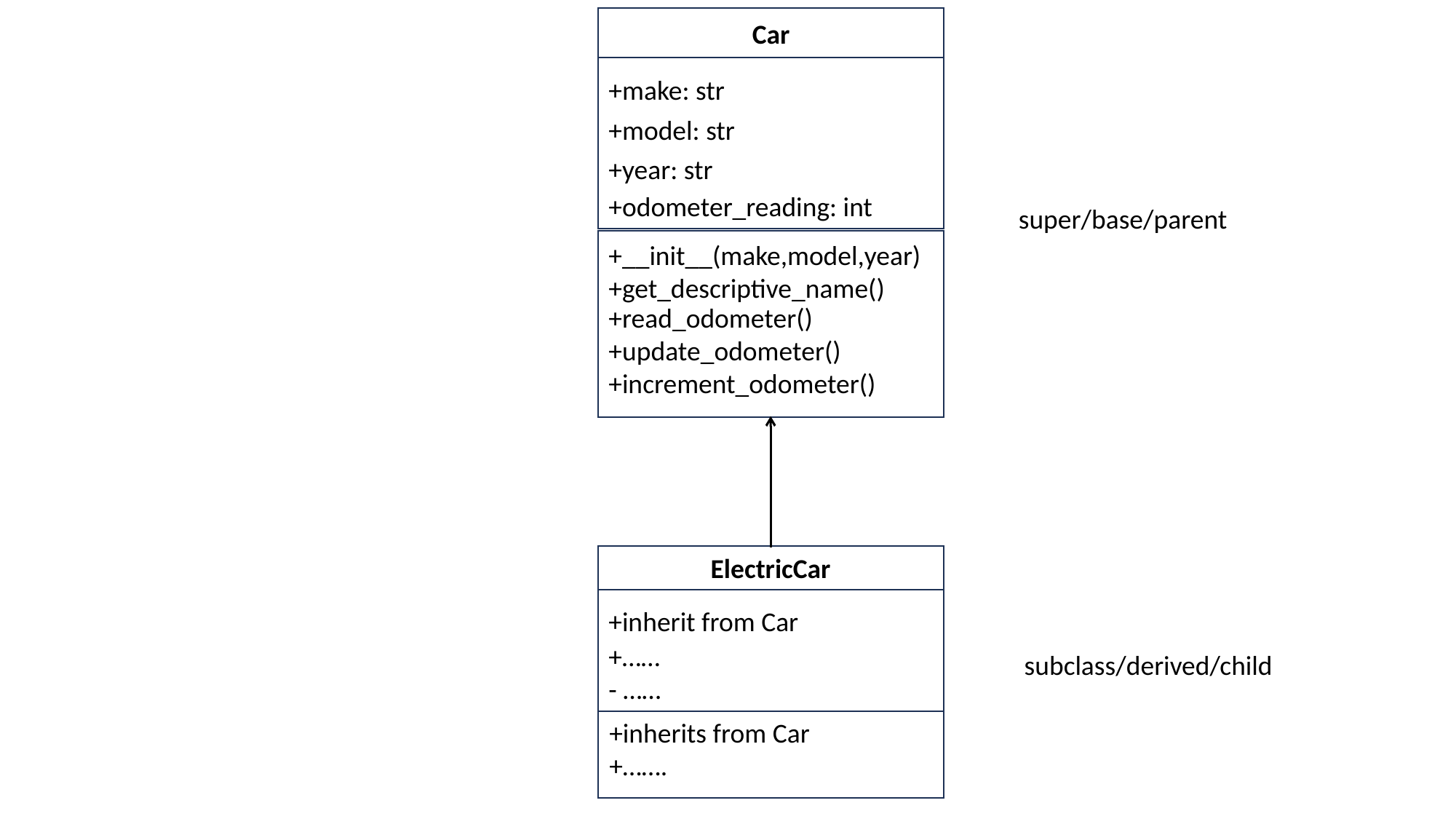

Car

+make: str
+model: str
+year: str
+odometer_reading: int

+__init__(make,model,year)
+get_descriptive_name()
+read_odometer()
+update_odometer()
+increment_odometer()
super/base/parent
ElectricCar

+inherit from Car
+……
- ……
+inherits from Car
+…….

subclass/derived/child